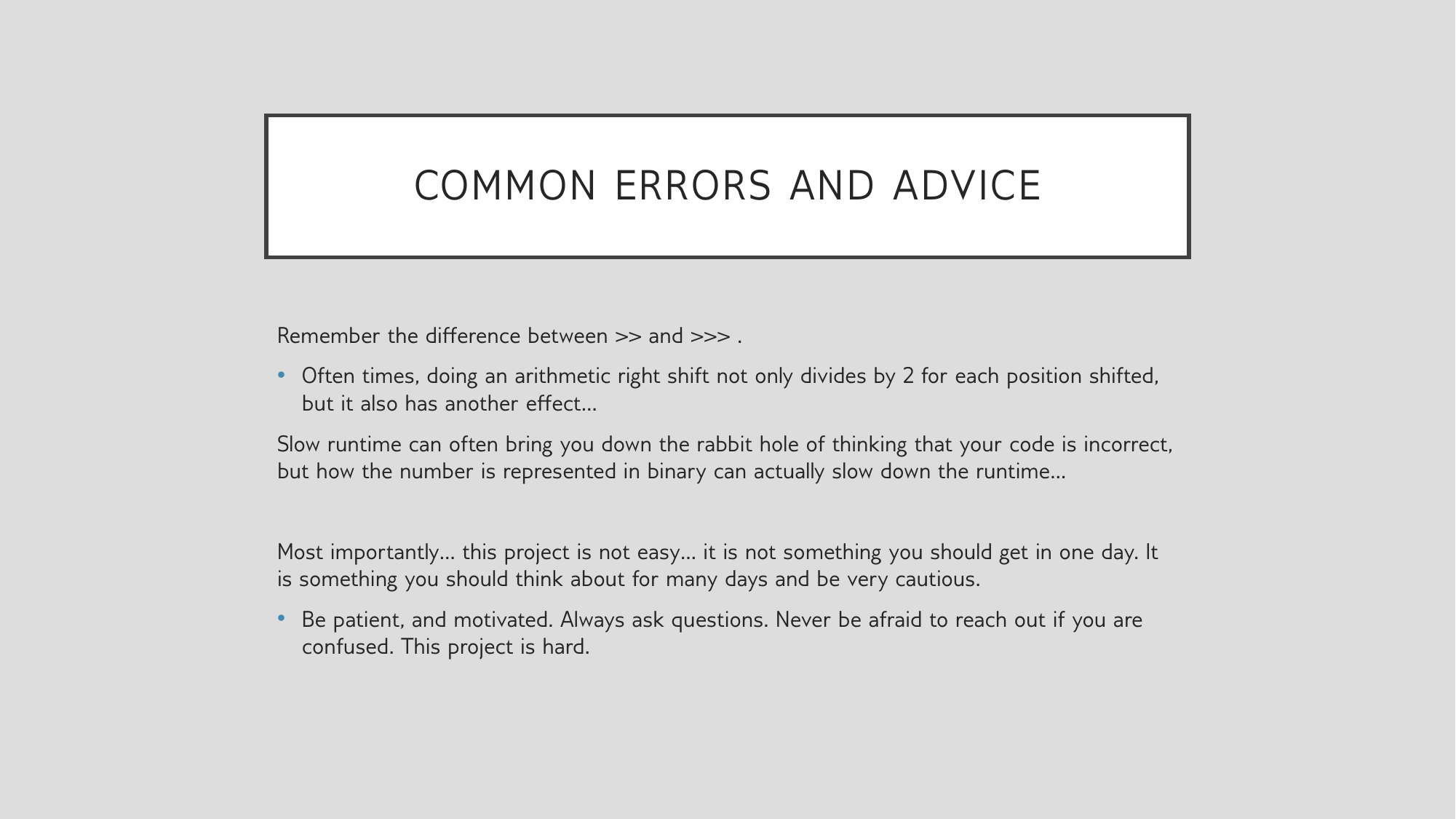

# Common Errors and Advice
Remember the difference between >> and >>> .
Often times, doing an arithmetic right shift not only divides by 2 for each position shifted, but it also has another effect…
Slow runtime can often bring you down the rabbit hole of thinking that your code is incorrect, but how the number is represented in binary can actually slow down the runtime…

Most importantly… this project is not easy… it is not something you should get in one day. It is something you should think about for many days and be very cautious.
Be patient, and motivated. Always ask questions. Never be afraid to reach out if you are confused. This project is hard.